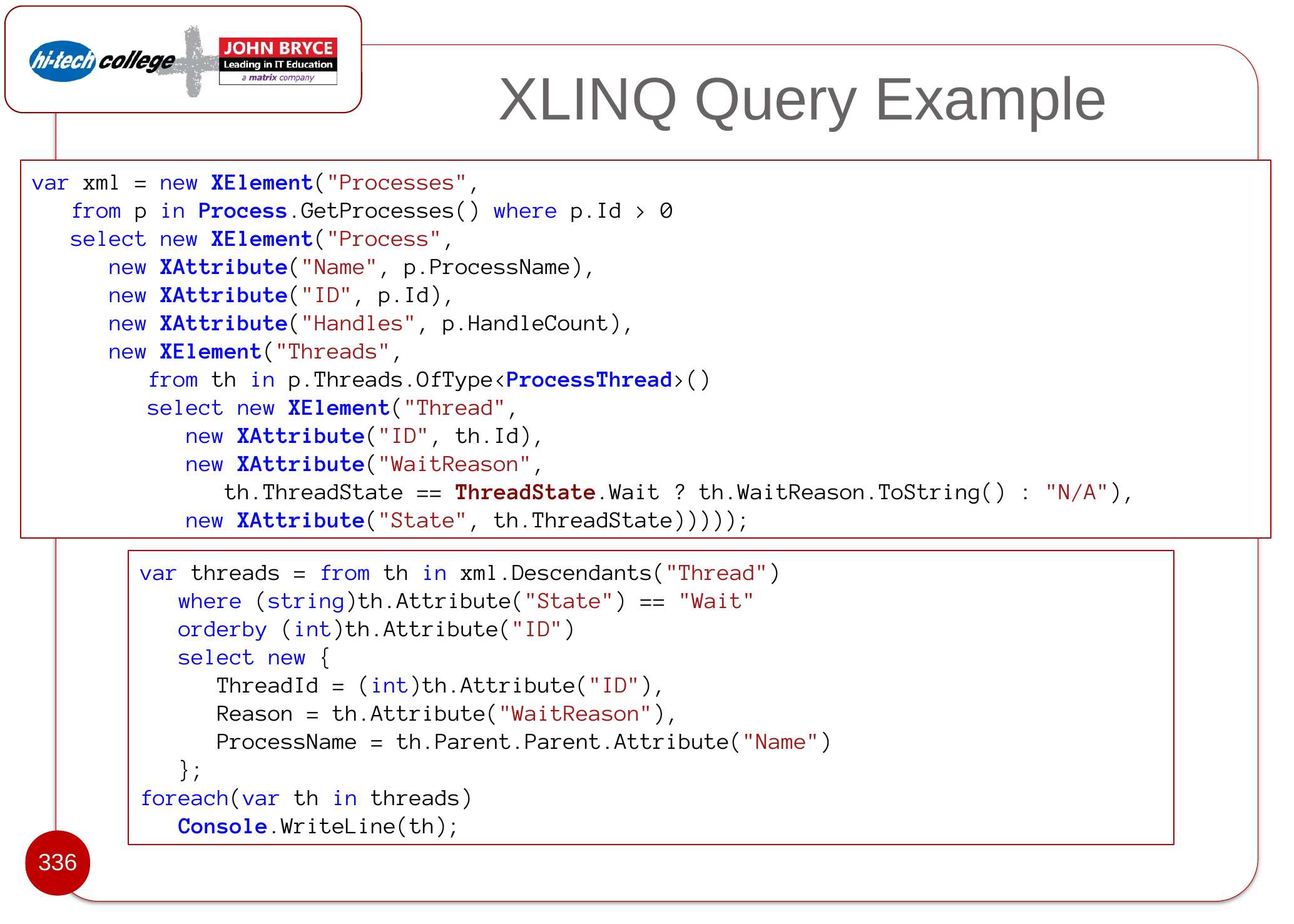

# XLINQ Query Example
var xml = new XElement("Processes",
   from p in Process.GetProcesses() where p.Id > 0
   select new XElement("Process",
      new XAttribute("Name", p.ProcessName),
      new XAttribute("ID", p.Id),
      new XAttribute("Handles", p.HandleCount),
      new XElement("Threads",
         from th in p.Threads.OfType<ProcessThread>()
         select new XElement("Thread",
            new XAttribute("ID", th.Id),
            new XAttribute("WaitReason",
               th.ThreadState == ThreadState.Wait ? th.WaitReason.ToString() : "N/A"),
            new XAttribute("State", th.ThreadState)))));
var threads = from th in xml.Descendants("Thread")
   where (string)th.Attribute("State") == "Wait"
   orderby (int)th.Attribute("ID")
   select new {
      ThreadId = (int)th.Attribute("ID"),
      Reason = th.Attribute("WaitReason"),
      ProcessName = th.Parent.Parent.Attribute("Name")
   };
foreach(var th in threads)
   Console.WriteLine(th);
336